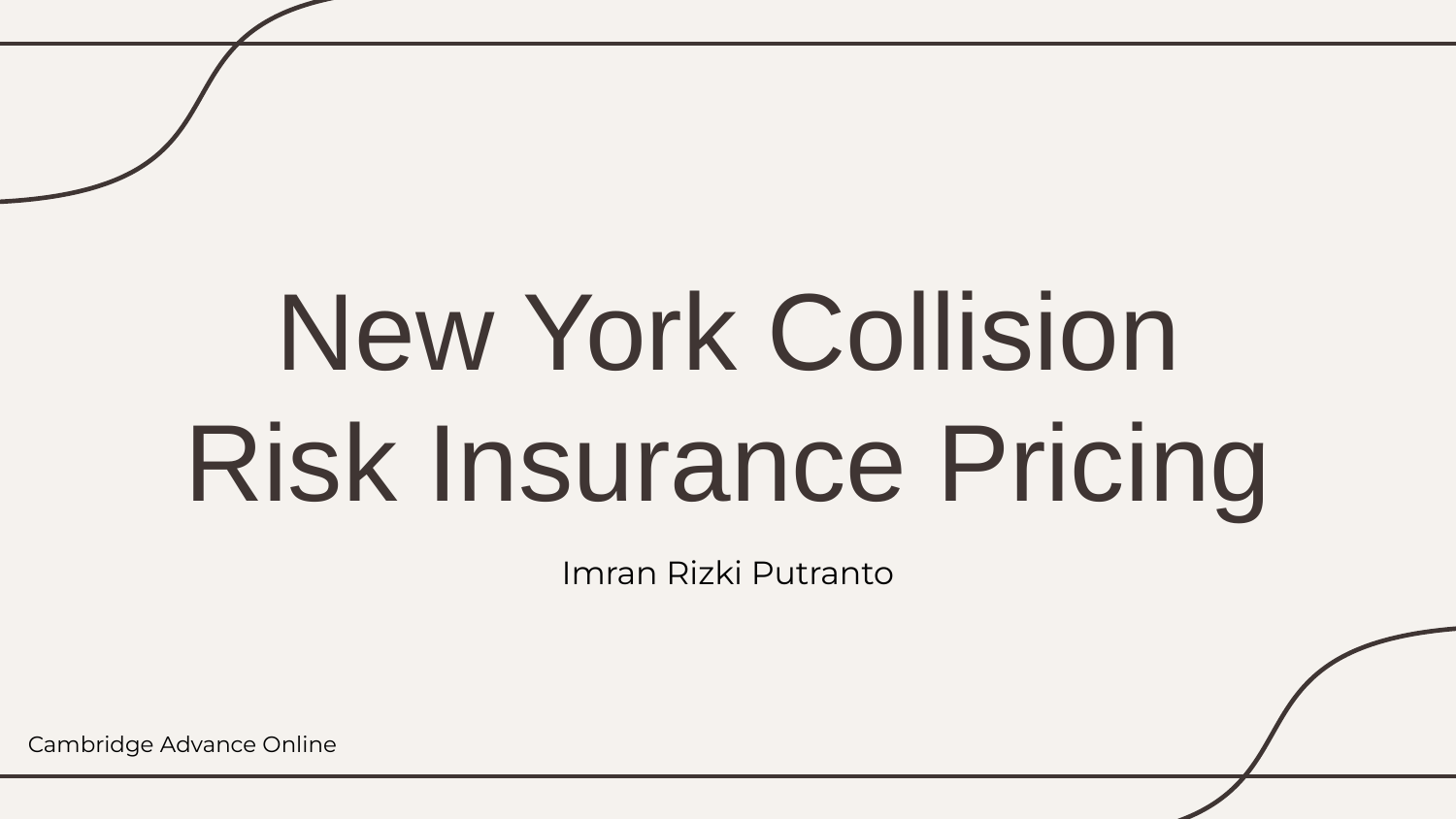

# New York Collision Risk Insurance Pricing
Imran Rizki Putranto
Cambridge Advance Online